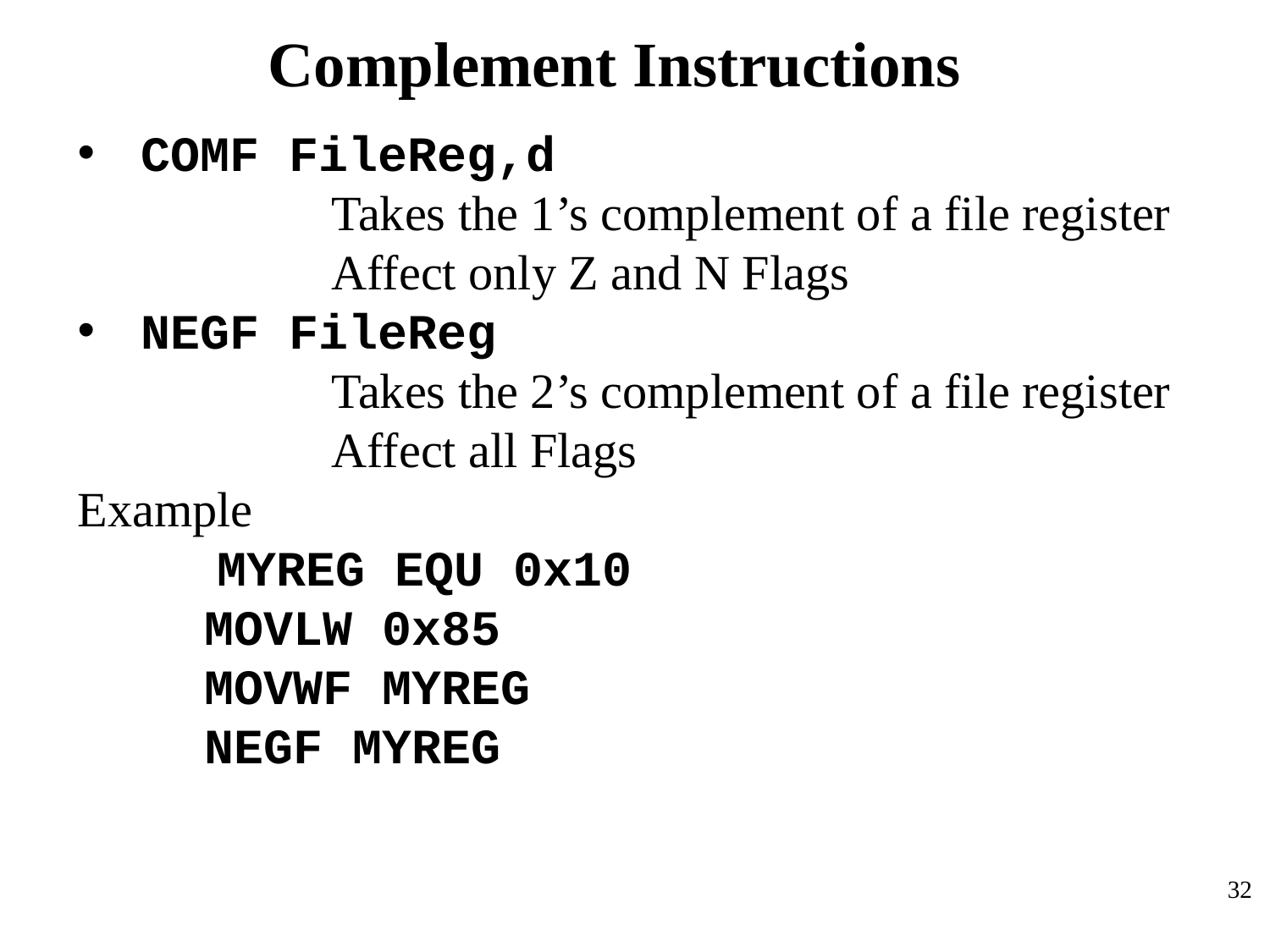

# Complement Instructions
COMF FileReg,d
		Takes the 1’s complement of a file register
		Affect only Z and N Flags
NEGF FileReg
		Takes the 2’s complement of a file register
 		Affect all Flags
Example
	 MYREG EQU 0x10
 	MOVLW 0x85
 	MOVWF MYREG
	NEGF MYREG
32